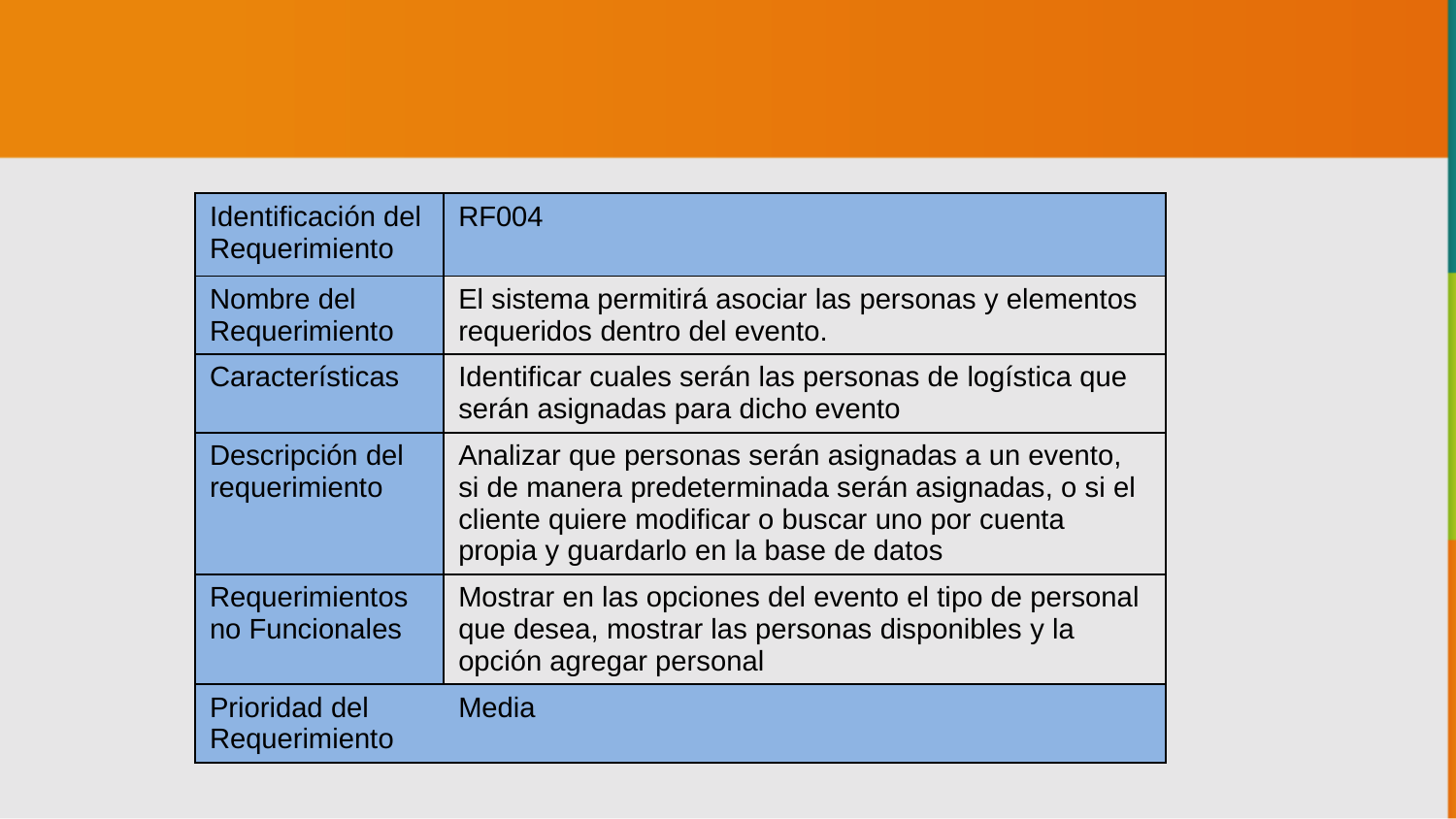

| Identificación del Requerimiento | RF004 |
| --- | --- |
| Nombre del Requerimiento | El sistema permitirá asociar las personas y elementos requeridos dentro del evento. |
| Características | Identificar cuales serán las personas de logística que serán asignadas para dicho evento |
| Descripción del requerimiento | Analizar que personas serán asignadas a un evento, si de manera predeterminada serán asignadas, o si el cliente quiere modificar o buscar uno por cuenta propia y guardarlo en la base de datos |
| Requerimientos no Funcionales | Mostrar en las opciones del evento el tipo de personal que desea, mostrar las personas disponibles y la opción agregar personal |
| Prioridad del Requerimiento | Media |